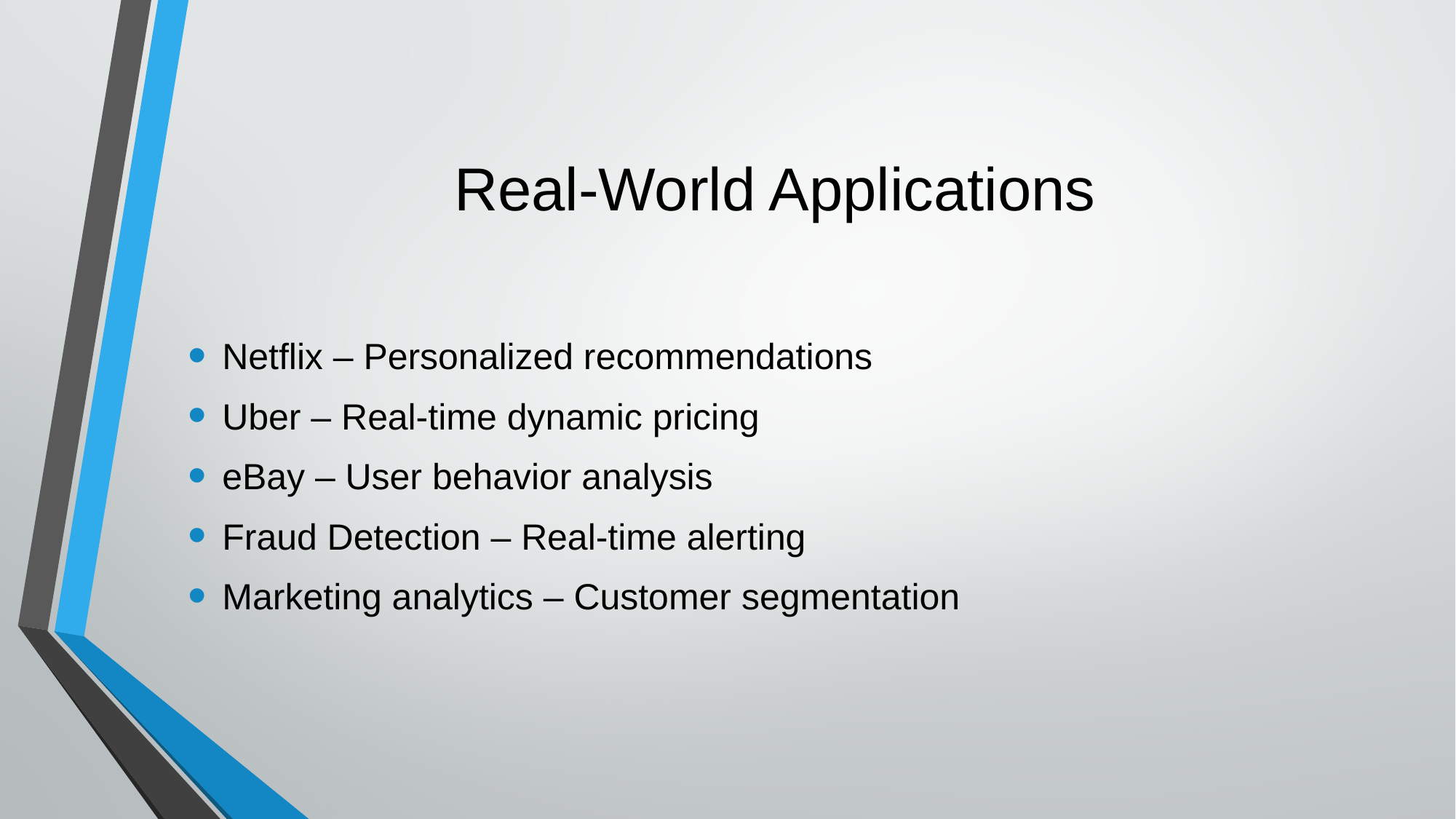

# Real-World Applications
Netflix – Personalized recommendations
Uber – Real-time dynamic pricing
eBay – User behavior analysis
Fraud Detection – Real-time alerting
Marketing analytics – Customer segmentation